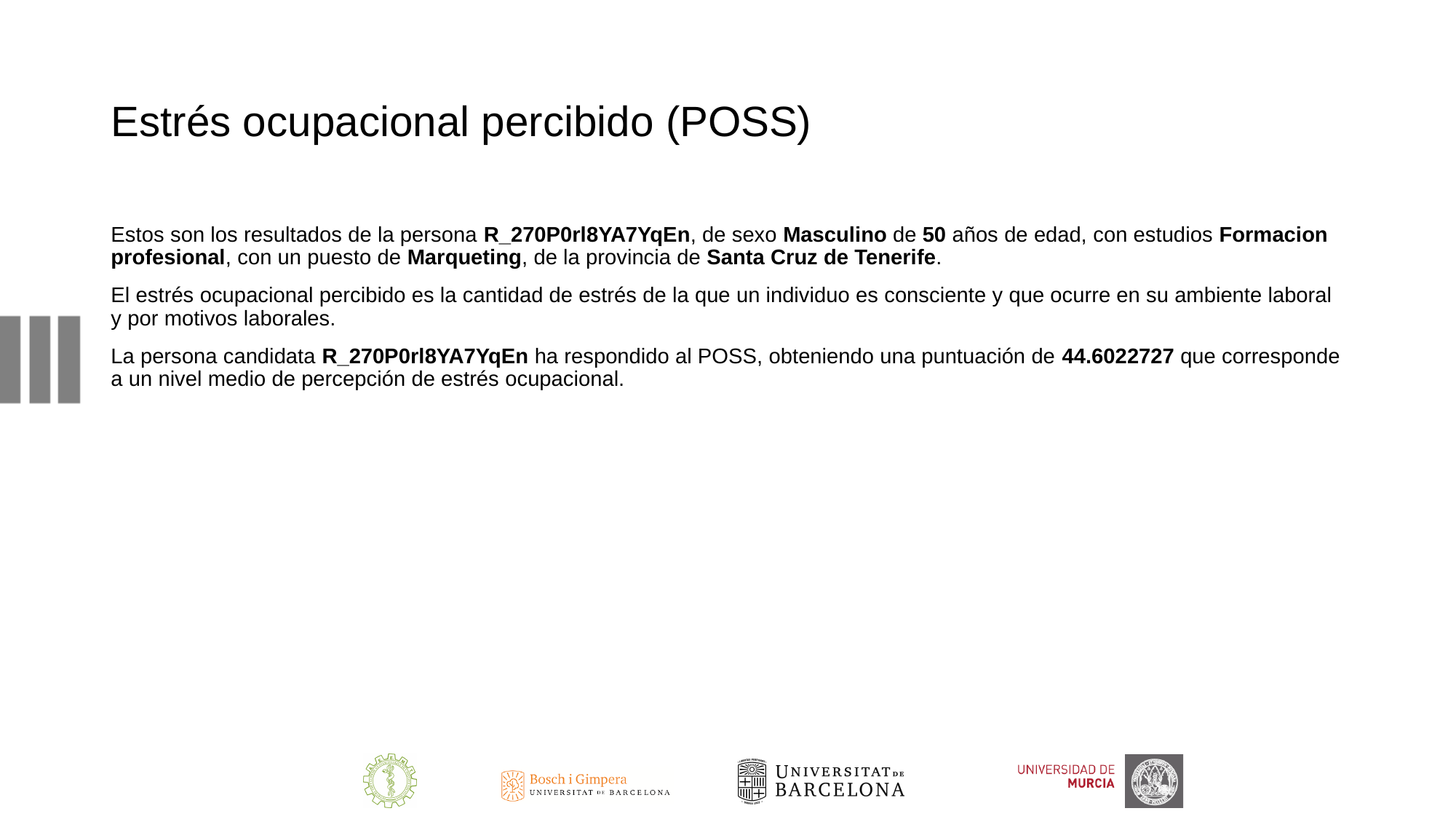

# Estrés ocupacional percibido (POSS)
Estos son los resultados de la persona R_270P0rl8YA7YqEn, de sexo Masculino de 50 años de edad, con estudios Formacion profesional, con un puesto de Marqueting, de la provincia de Santa Cruz de Tenerife.
El estrés ocupacional percibido es la cantidad de estrés de la que un individuo es consciente y que ocurre en su ambiente laboral y por motivos laborales.
La persona candidata R_270P0rl8YA7YqEn ha respondido al POSS, obteniendo una puntuación de 44.6022727 que corresponde a un nivel medio de percepción de estrés ocupacional.